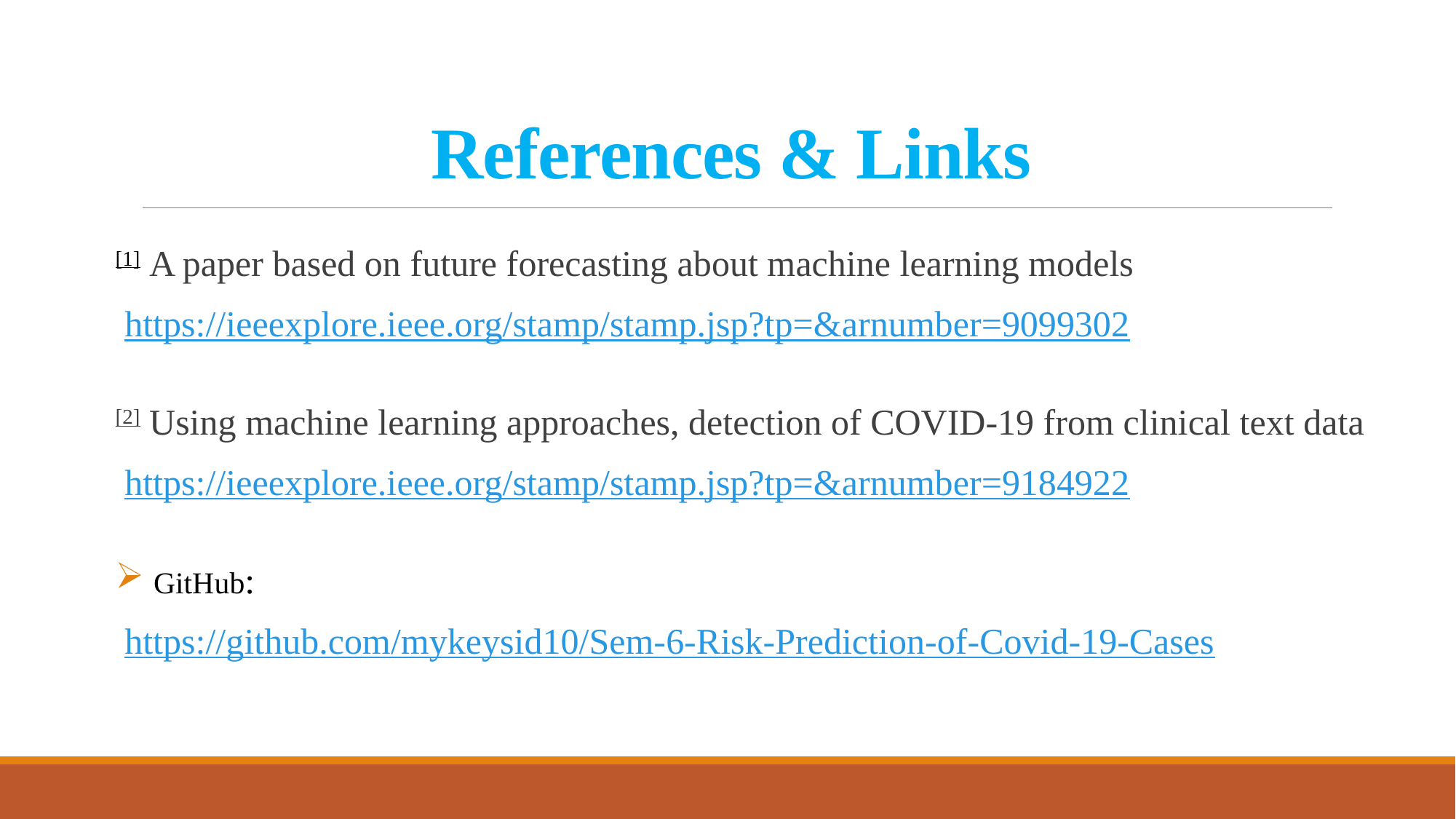

# References & Links
[1] A paper based on future forecasting about machine learning models
 https://ieeexplore.ieee.org/stamp/stamp.jsp?tp=&arnumber=9099302

[2] Using machine learning approaches, detection of COVID-19 from clinical text data
 https://ieeexplore.ieee.org/stamp/stamp.jsp?tp=&arnumber=9184922

 GitHub:
 https://github.com/mykeysid10/Sem-6-Risk-Prediction-of-Covid-19-Cases